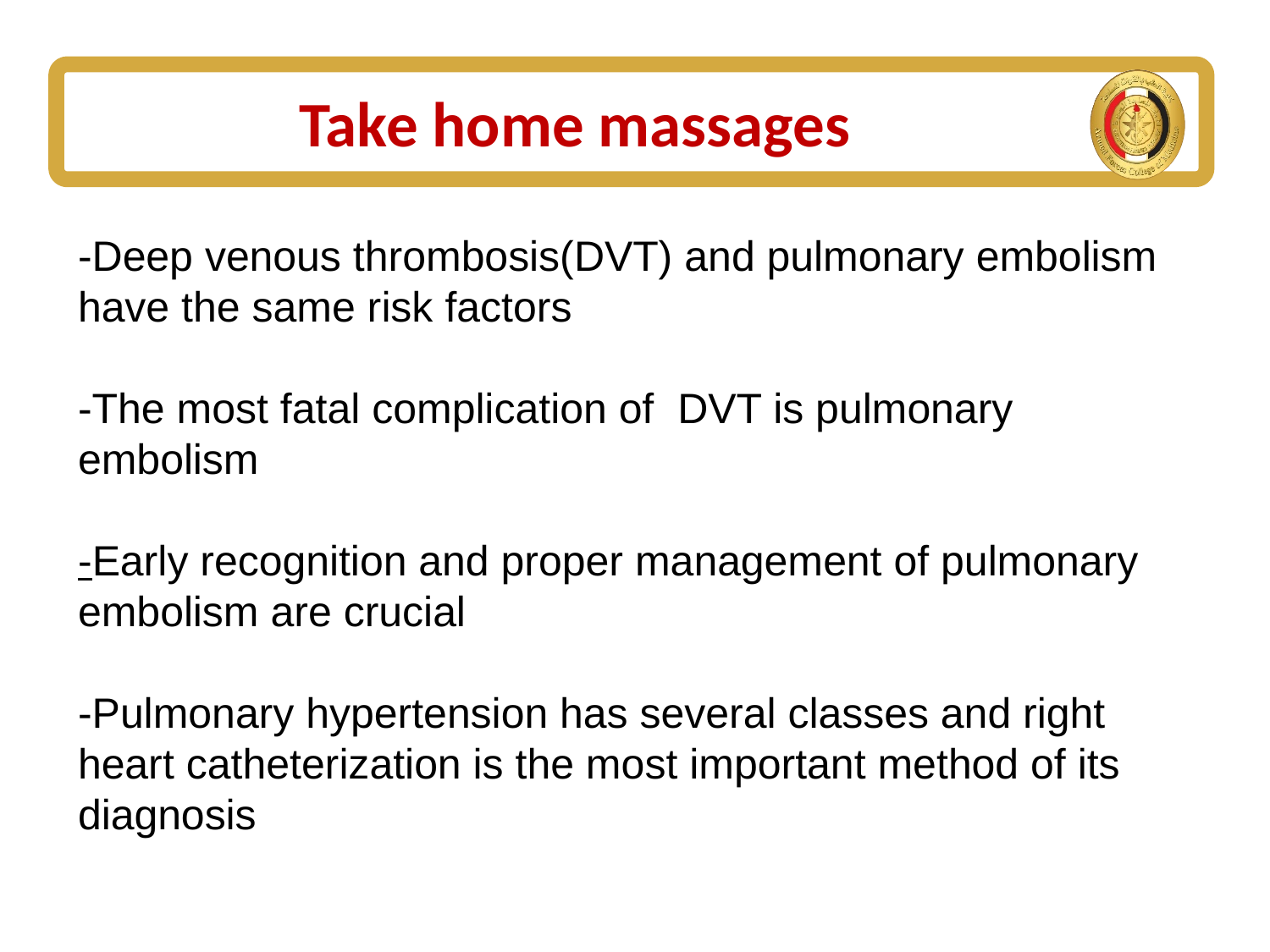

# Take home massages
-Deep venous thrombosis(DVT) and pulmonary embolism have the same risk factors

-The most fatal complication of  DVT is pulmonary embolism

-Early recognition and proper management of pulmonary embolism are crucial

-Pulmonary hypertension has several classes and right heart catheterization is the most important method of its diagnosis